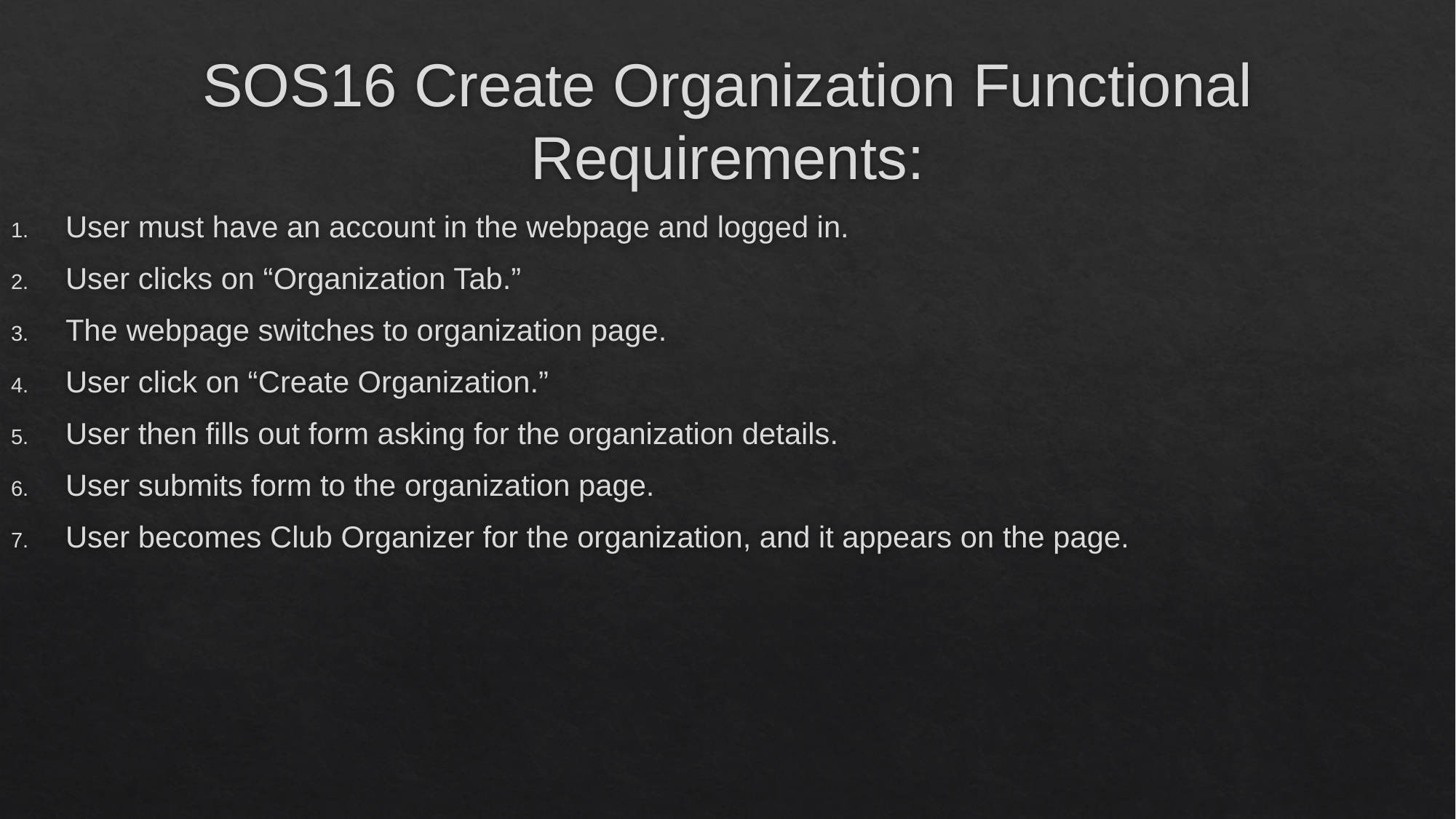

# SOS16 Create Organization Functional Requirements:
User must have an account in the webpage and logged in.
User clicks on “Organization Tab.”
The webpage switches to organization page.
User click on “Create Organization.”
User then fills out form asking for the organization details.
User submits form to the organization page.
User becomes Club Organizer for the organization, and it appears on the page.